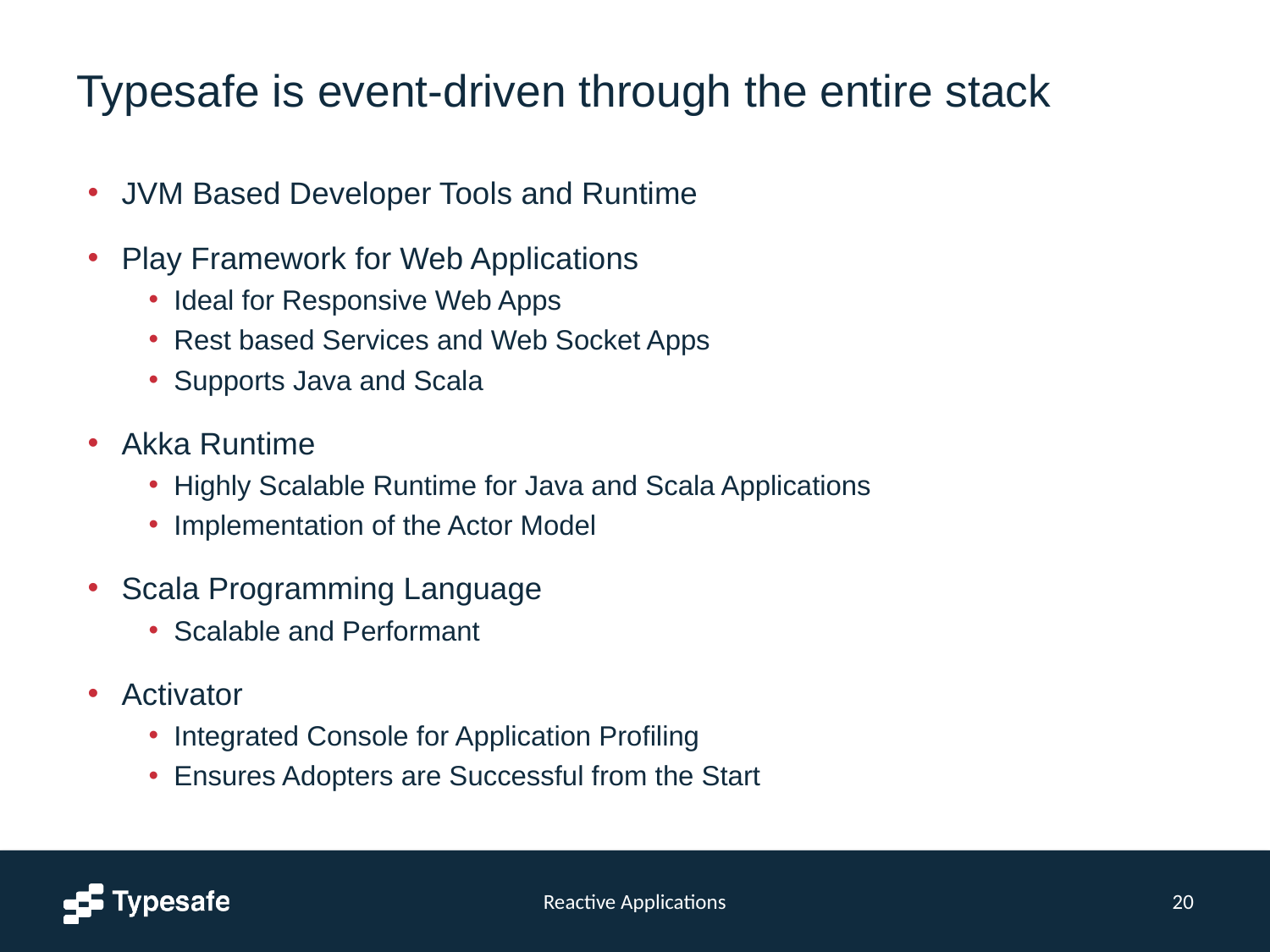

# Typesafe is event-driven through the entire stack
JVM Based Developer Tools and Runtime
Play Framework for Web Applications
Ideal for Responsive Web Apps
Rest based Services and Web Socket Apps
Supports Java and Scala
Akka Runtime
Highly Scalable Runtime for Java and Scala Applications
Implementation of the Actor Model
Scala Programming Language
Scalable and Performant
Activator
Integrated Console for Application Profiling
Ensures Adopters are Successful from the Start
Reactive Applications
20